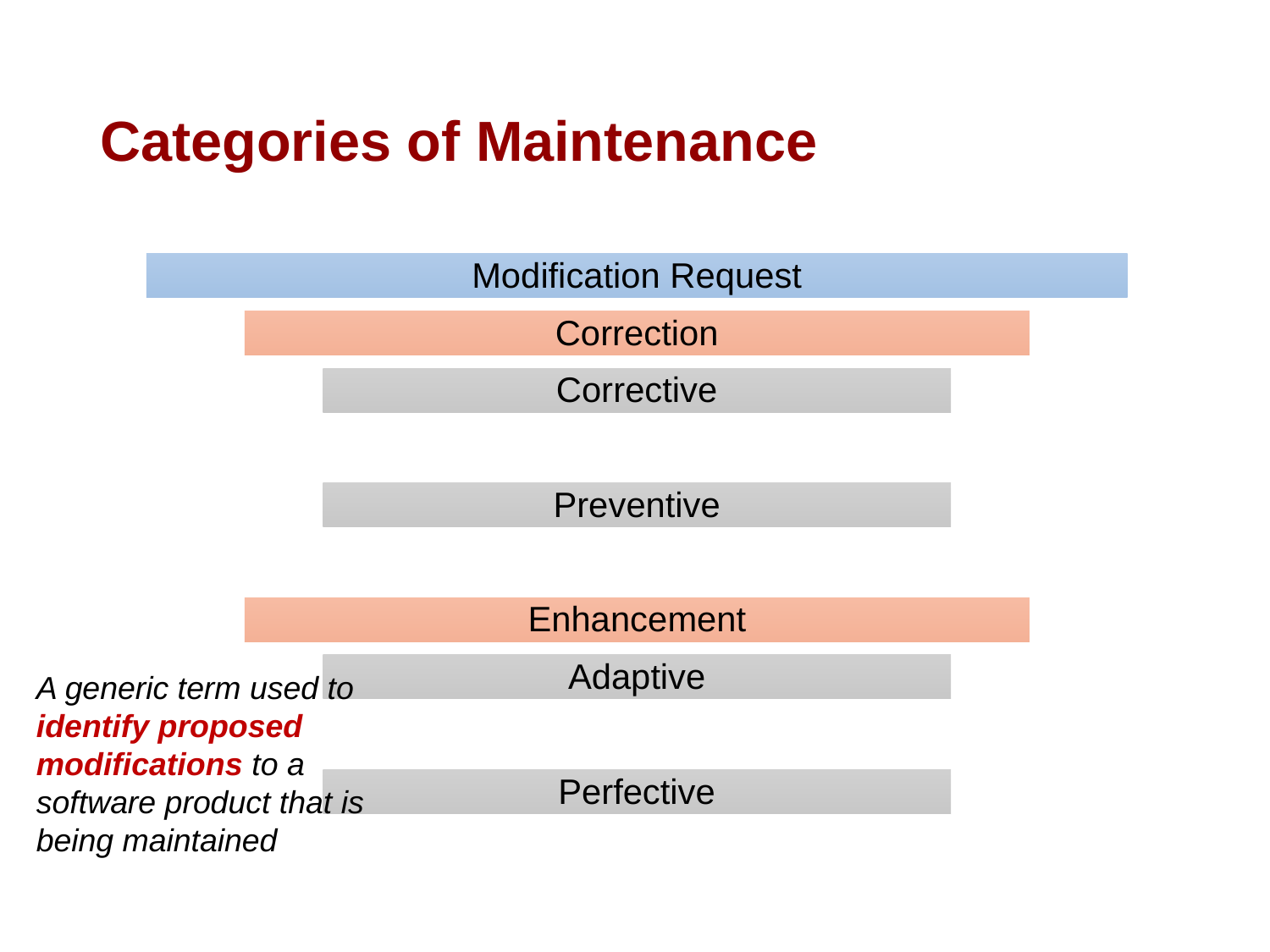

# Categories of Maintenance
Modification Request
Correction
Corrective
Preventive
Enhancement
Adaptive
Perfective
A generic term used to identify proposed modifications to a software product that is being maintained